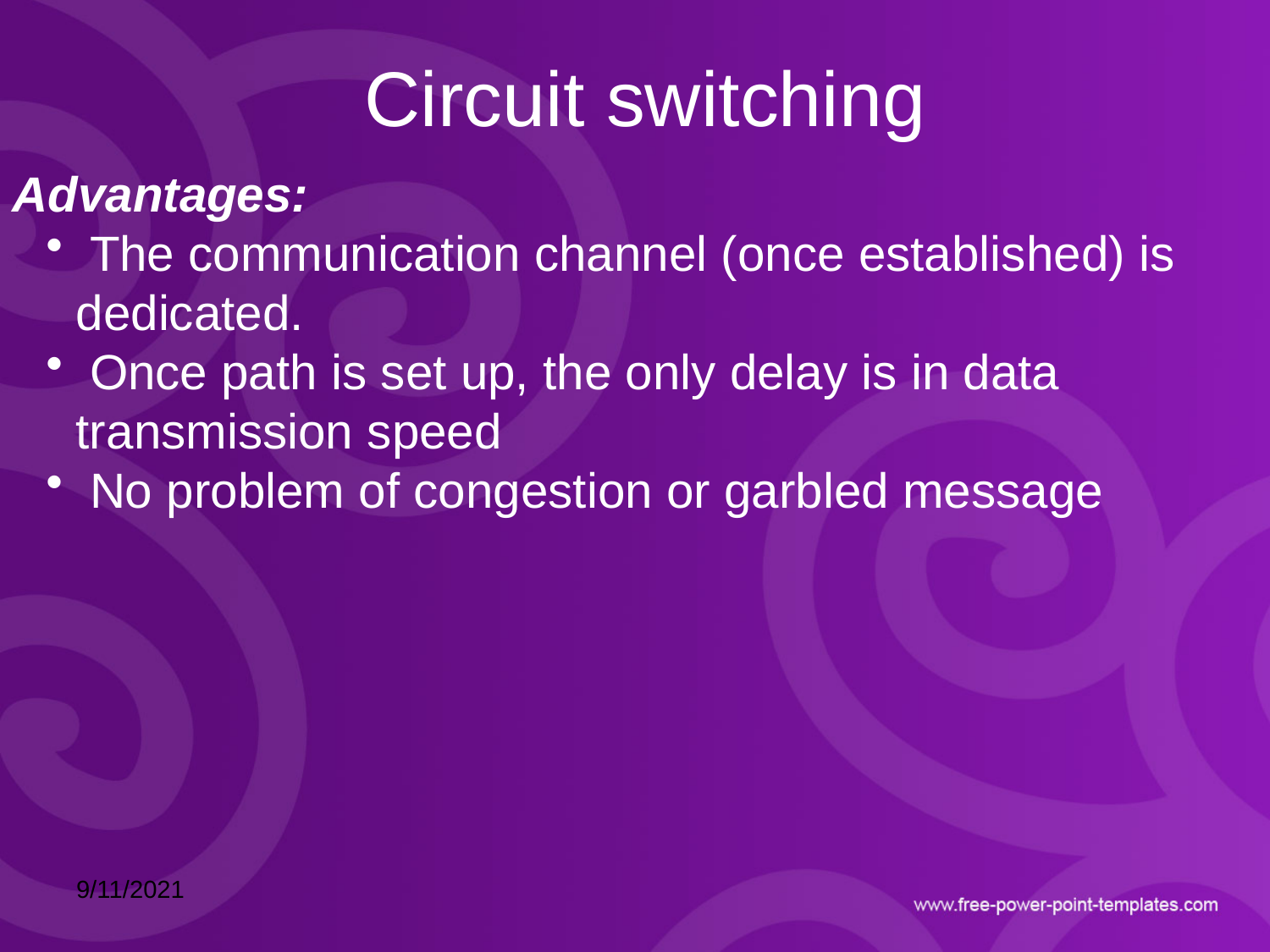

# Circuit switching
Advantages:
 The communication channel (once established) is dedicated.
 Once path is set up, the only delay is in data transmission speed
 No problem of congestion or garbled message

9/11/2021